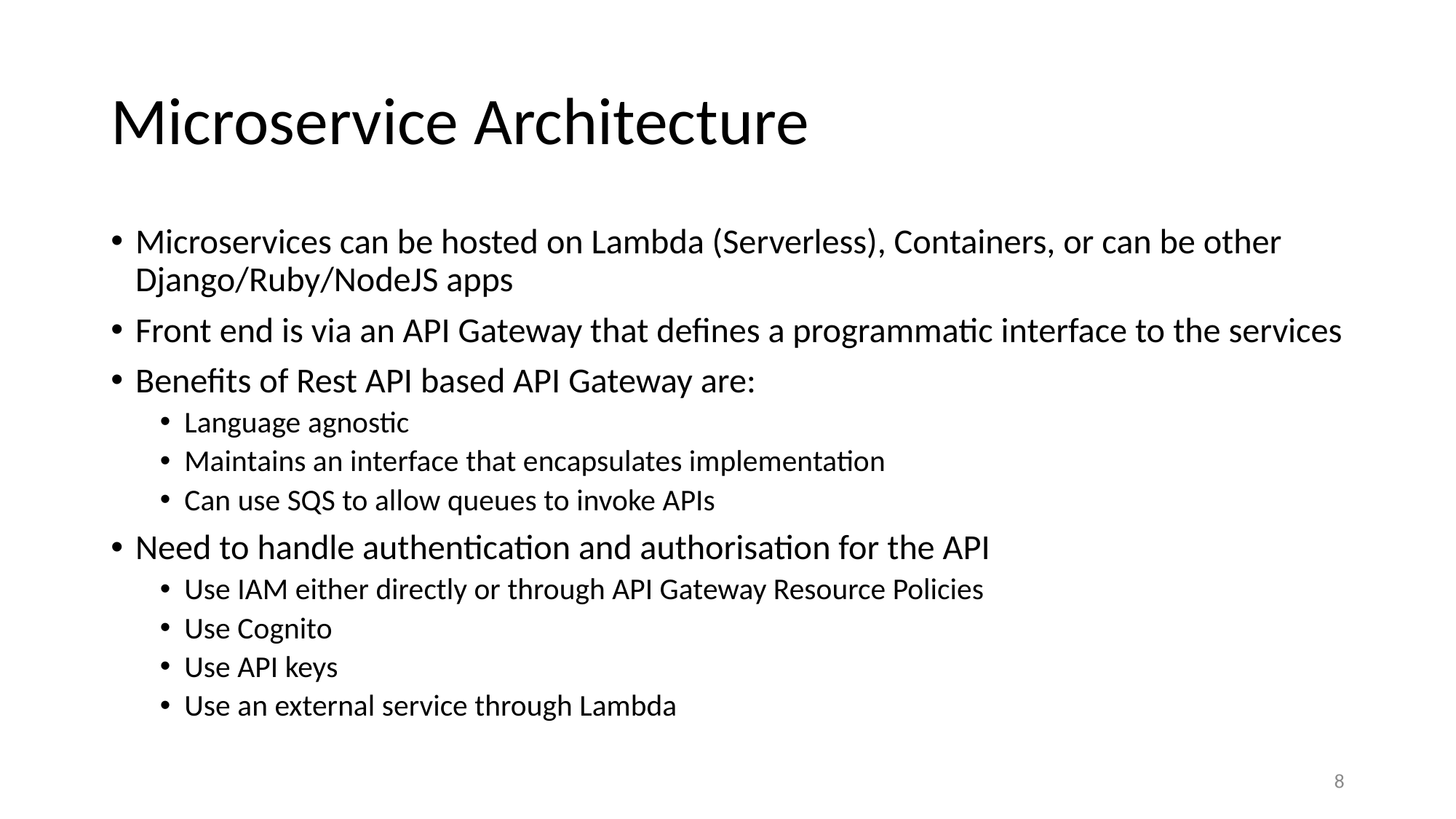

# Microservice Architecture
Microservices can be hosted on Lambda (Serverless), Containers, or can be other Django/Ruby/NodeJS apps
Front end is via an API Gateway that defines a programmatic interface to the services
Benefits of Rest API based API Gateway are:
Language agnostic
Maintains an interface that encapsulates implementation
Can use SQS to allow queues to invoke APIs
Need to handle authentication and authorisation for the API
Use IAM either directly or through API Gateway Resource Policies
Use Cognito
Use API keys
Use an external service through Lambda

8